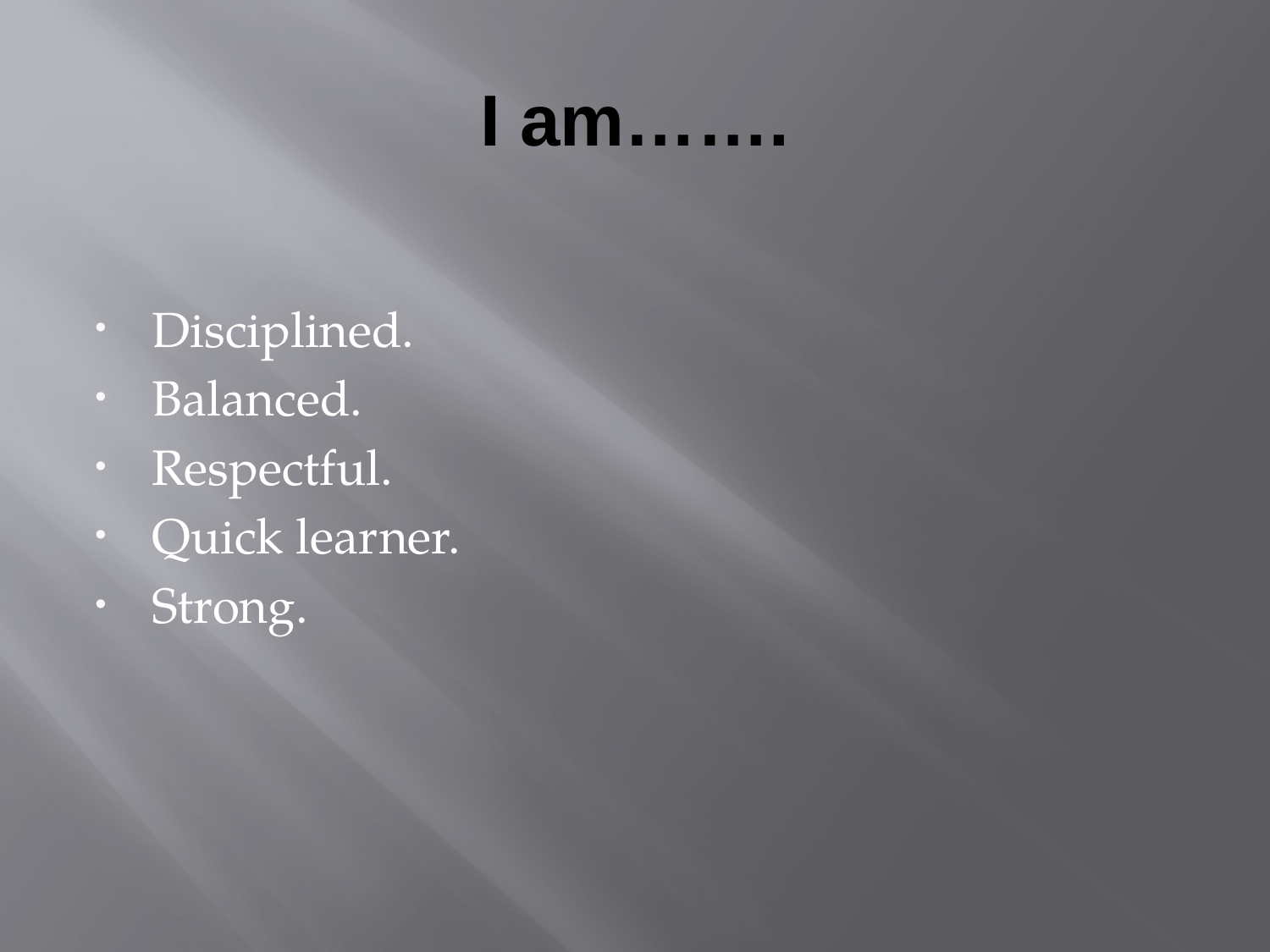

# I am…….

Disciplined.
Balanced.
Respectful.
Quick learner.
Strong.